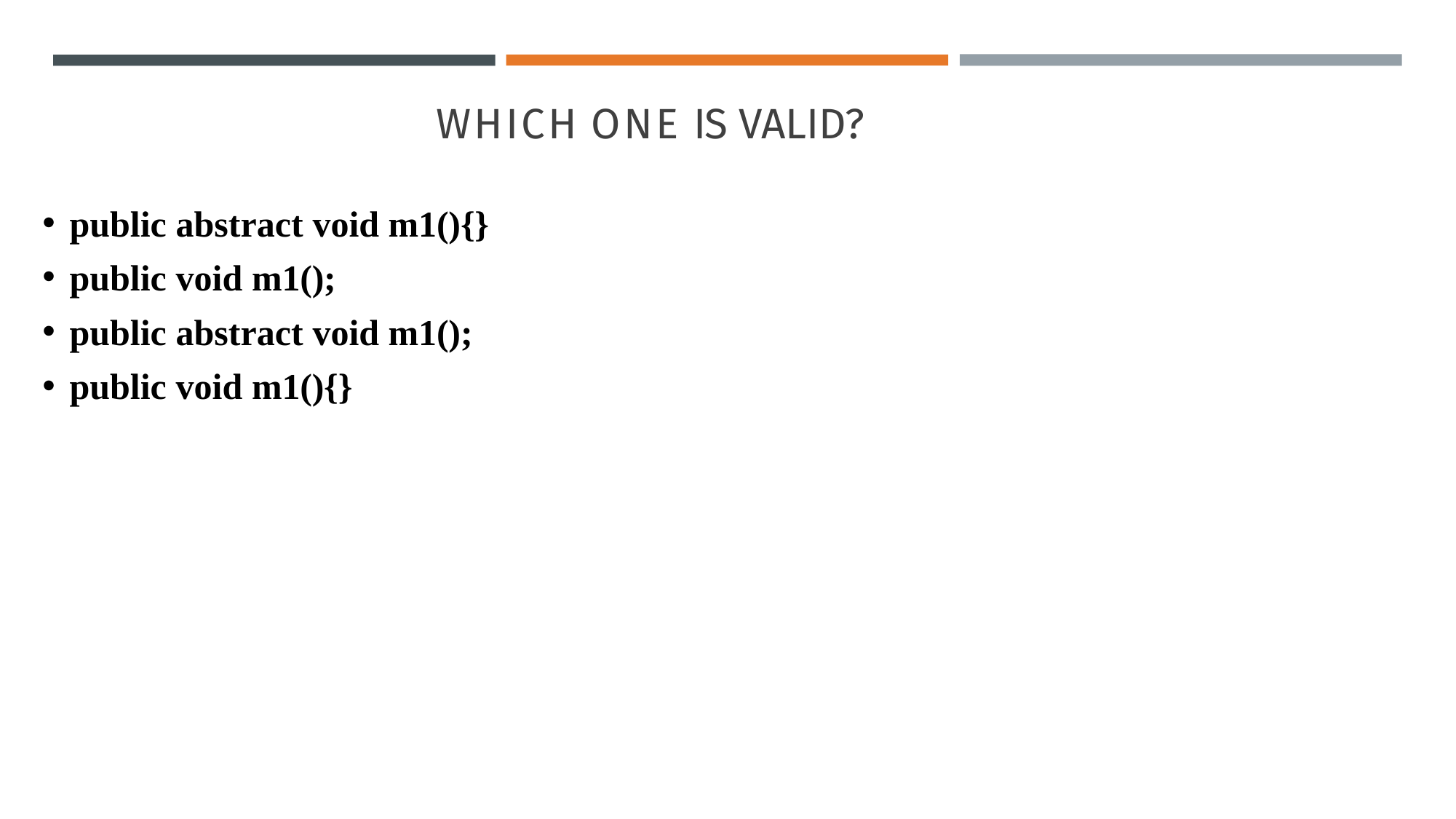

# WHICH ONE IS VALID?
public abstract void m1(){}
public void m1();
public abstract void m1();
public void m1(){}